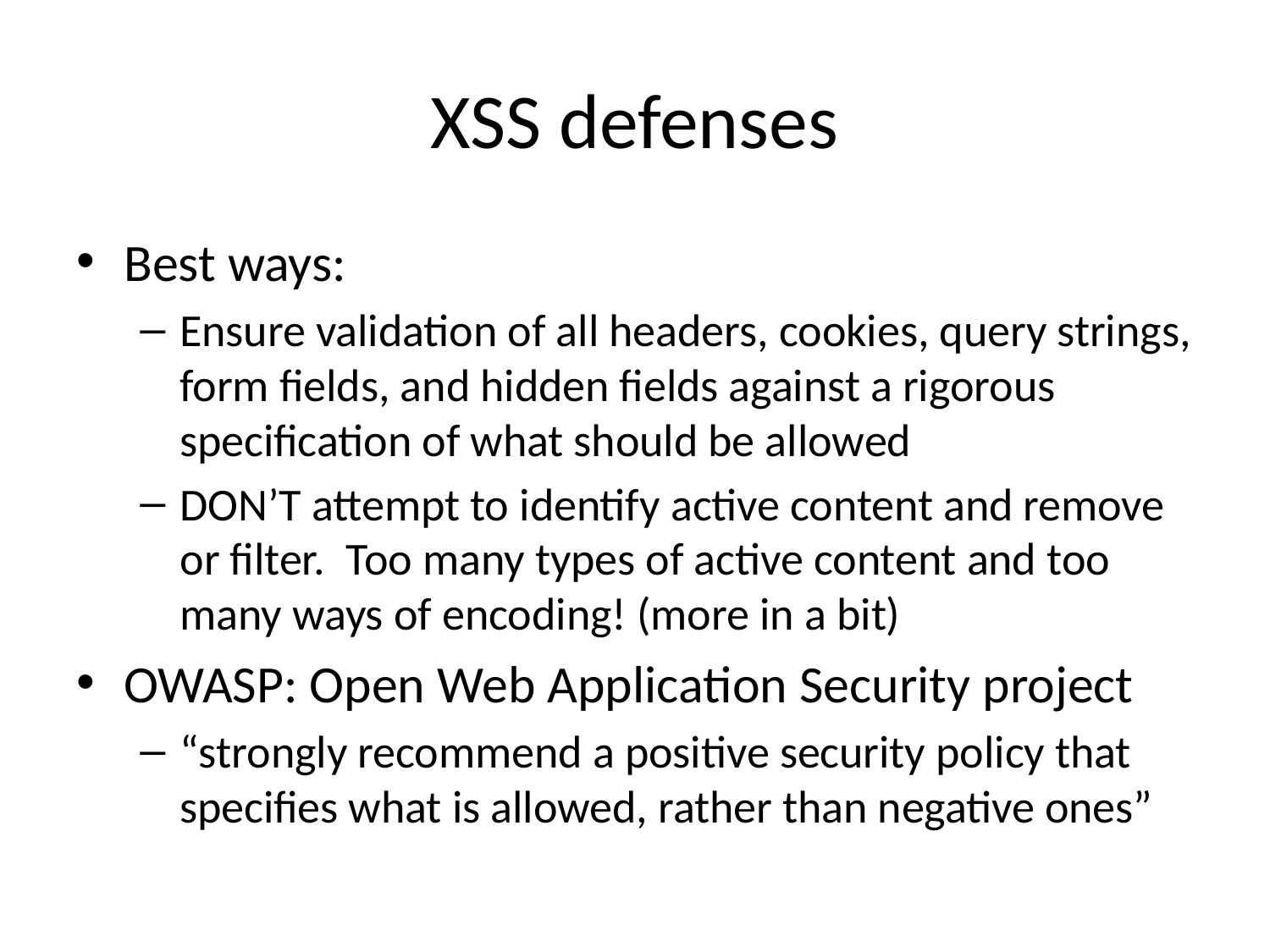

# XSS defenses
Best ways:
Ensure validation of all headers, cookies, query strings, form fields, and hidden fields against a rigorous specification of what should be allowed
DON’T attempt to identify active content and remove or filter.  Too many types of active content and too many ways of encoding! (more in a bit)
OWASP: Open Web Application Security project
“strongly recommend a positive security policy that specifies what is allowed, rather than negative ones”